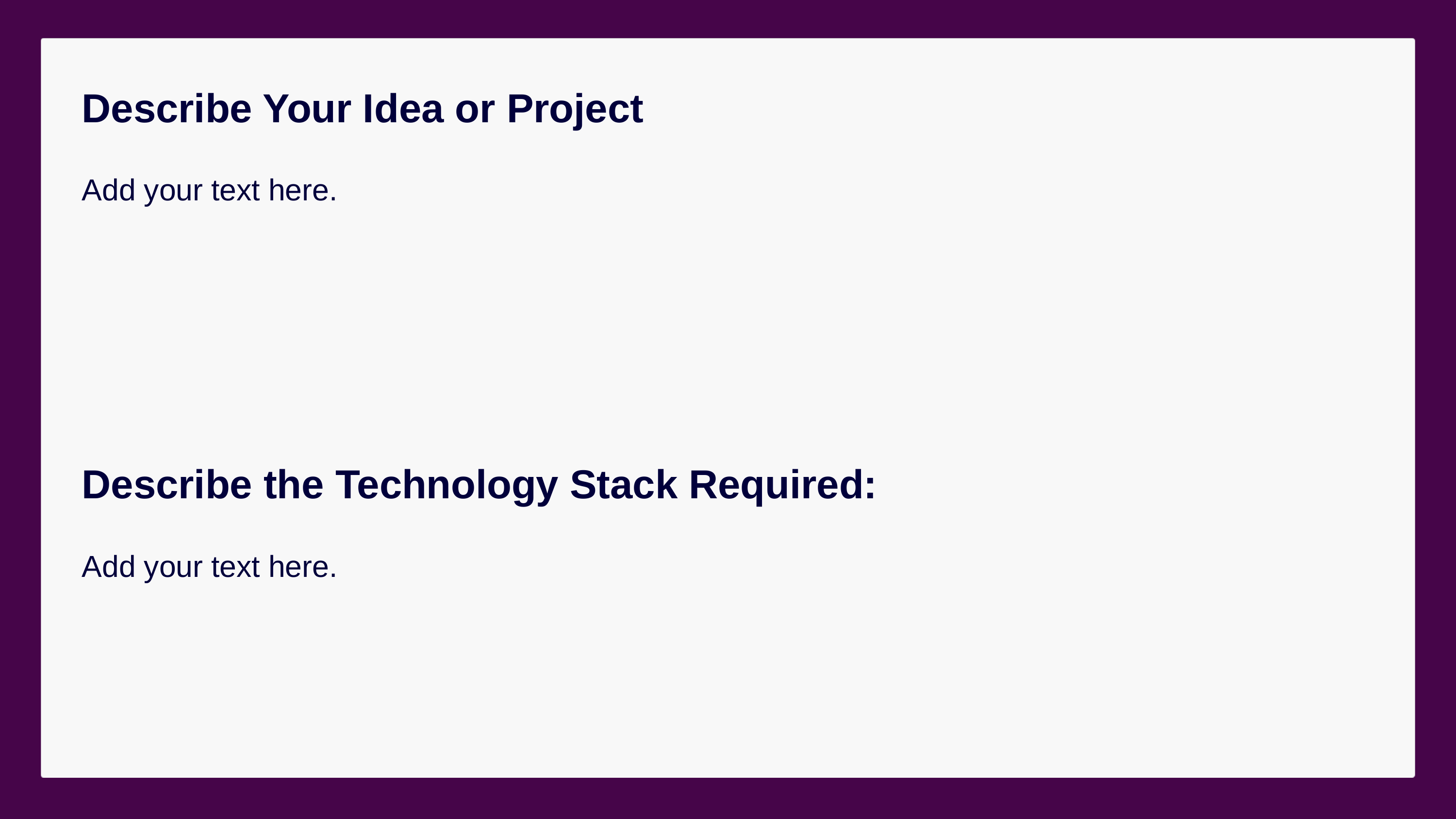

Describe Your Idea or Project
Add your text here.
Describe the Technology Stack Required:
Add your text here.